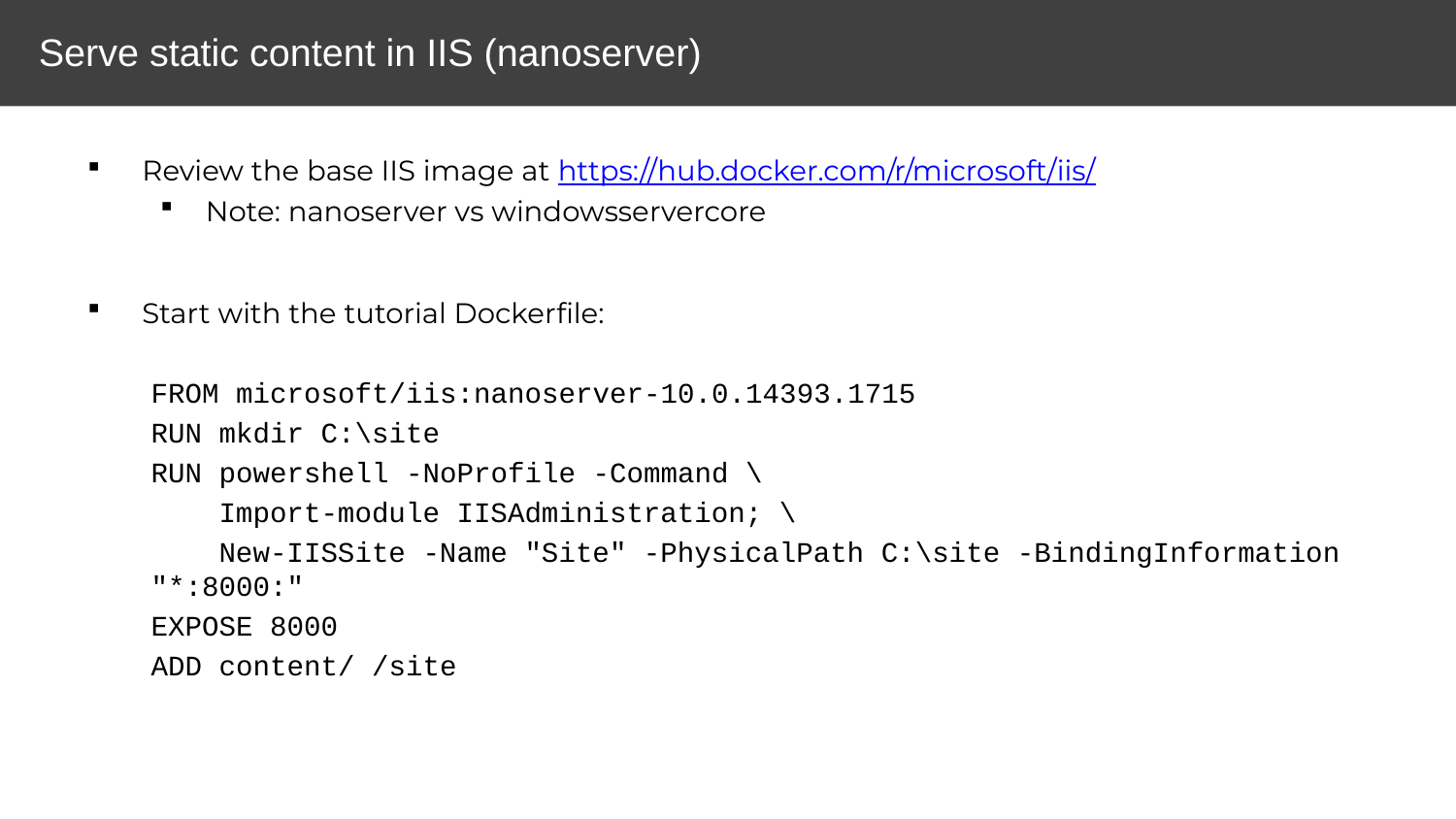

# Serve static content in IIS (nanoserver)
Review the base IIS image at https://hub.docker.com/r/microsoft/iis/
Note: nanoserver vs windowsservercore

Start with the tutorial Dockerfile:

FROM microsoft/iis:nanoserver-10.0.14393.1715
RUN mkdir C:\site
RUN powershell -NoProfile -Command \
    Import-module IISAdministration; \
    New-IISSite -Name "Site" -PhysicalPath C:\site -BindingInformation "*:8000:"
EXPOSE 8000
ADD content/ /site